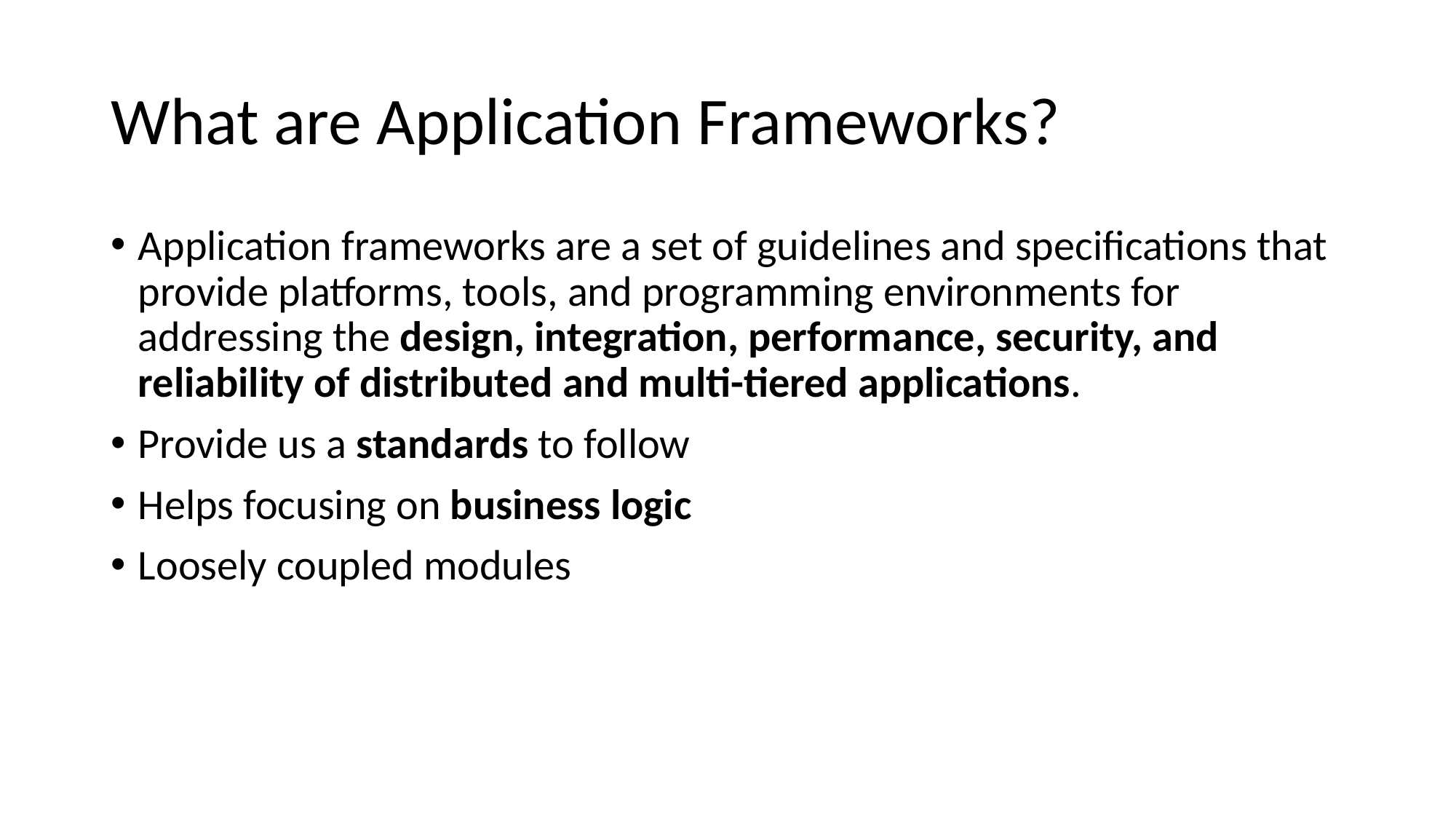

# What are Application Frameworks?
Application frameworks are a set of guidelines and specifications that provide platforms, tools, and programming environments for addressing the design, integration, performance, security, and reliability of distributed and multi-tiered applications.
Provide us a standards to follow
Helps focusing on business logic
Loosely coupled modules